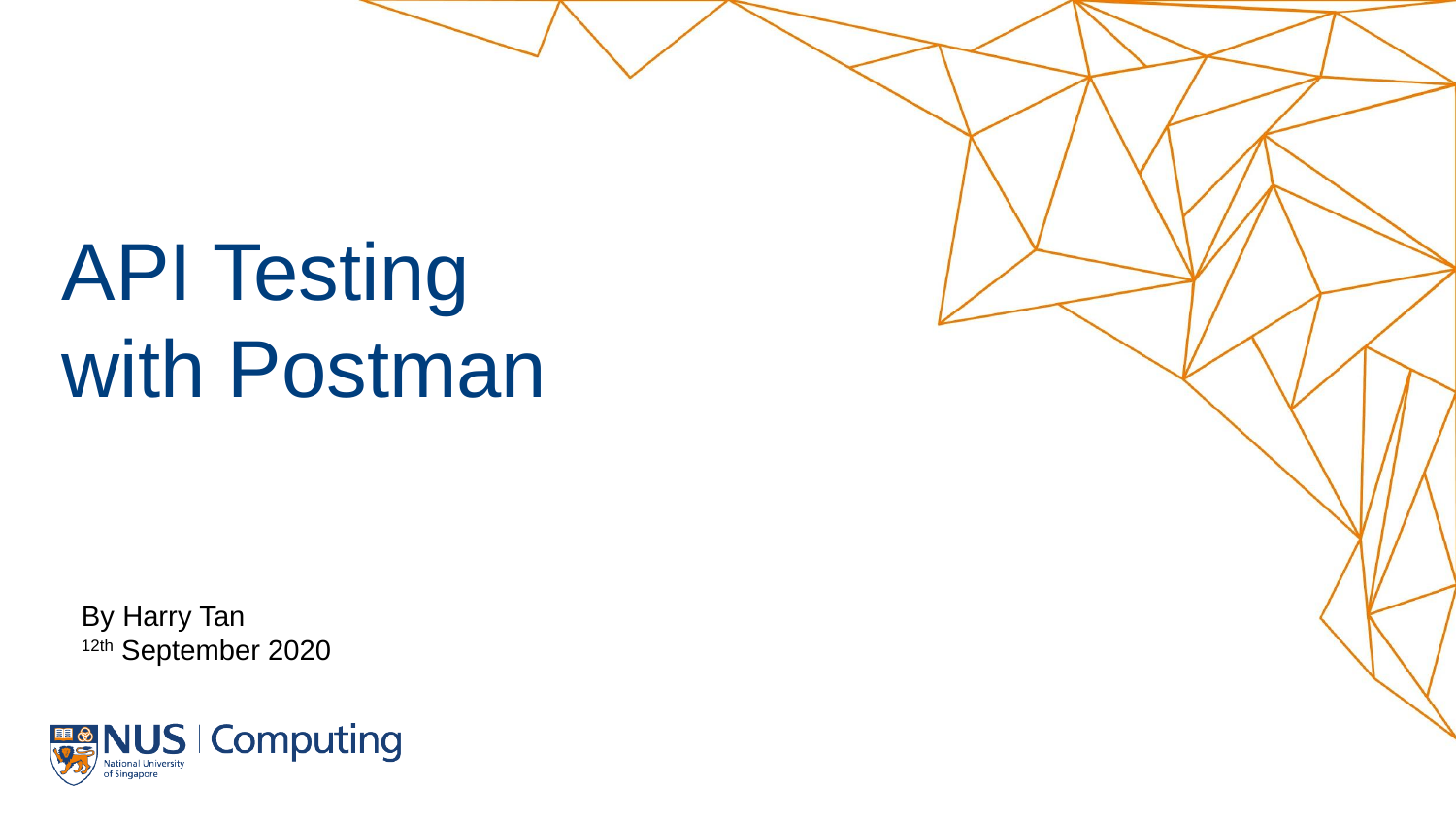

# API Testing with Postman
By Harry Tan
12th September 2020